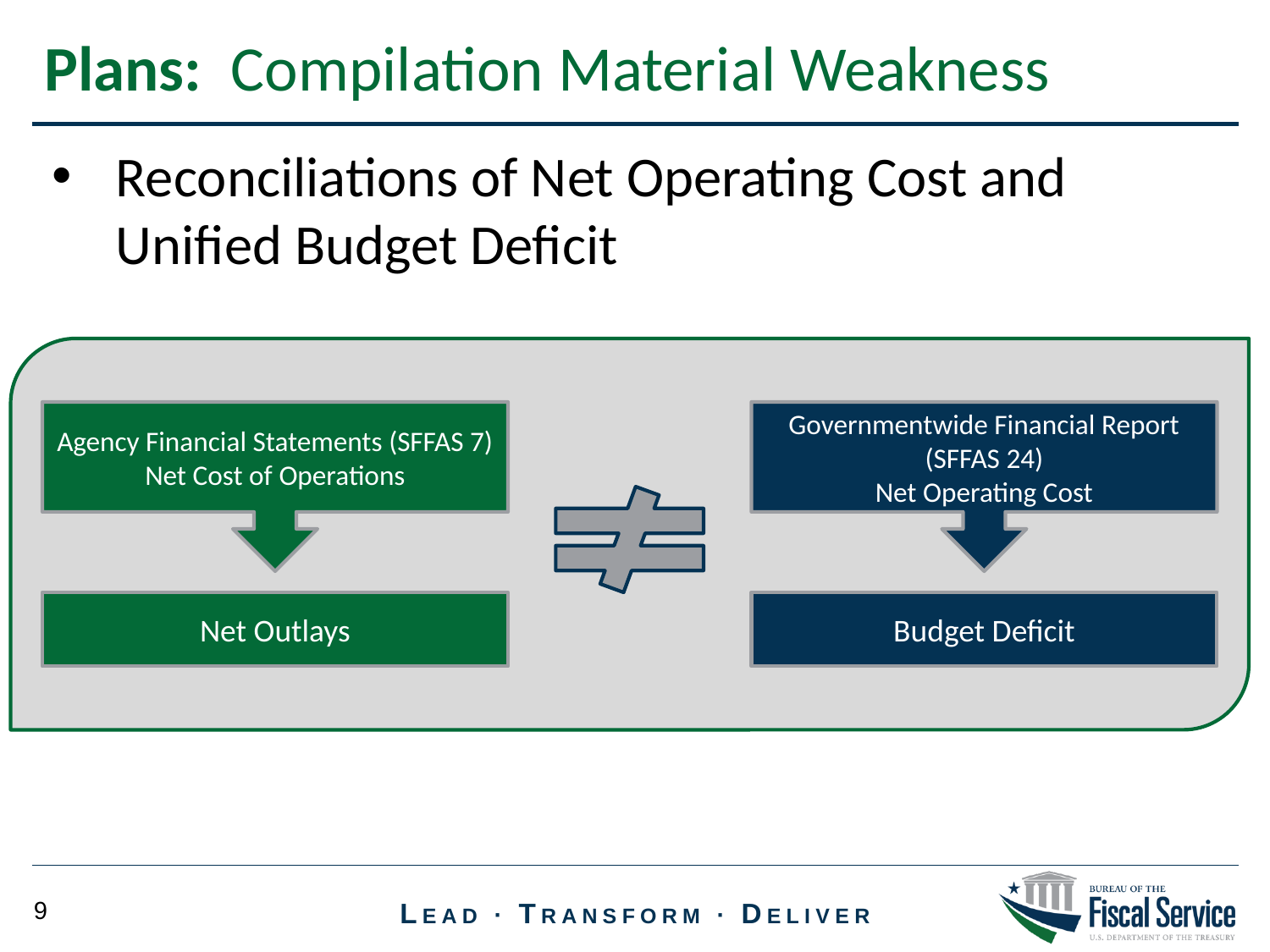

Plans:  Compilation Material Weakness
Reconciliations of Net Operating Cost and Unified Budget Deficit

Agency Financial Statements (SFFAS 7)
Net Cost of Operations
Governmentwide Financial Report (SFFAS 24)
Net Operating Cost

Net Outlays
Budget Deficit